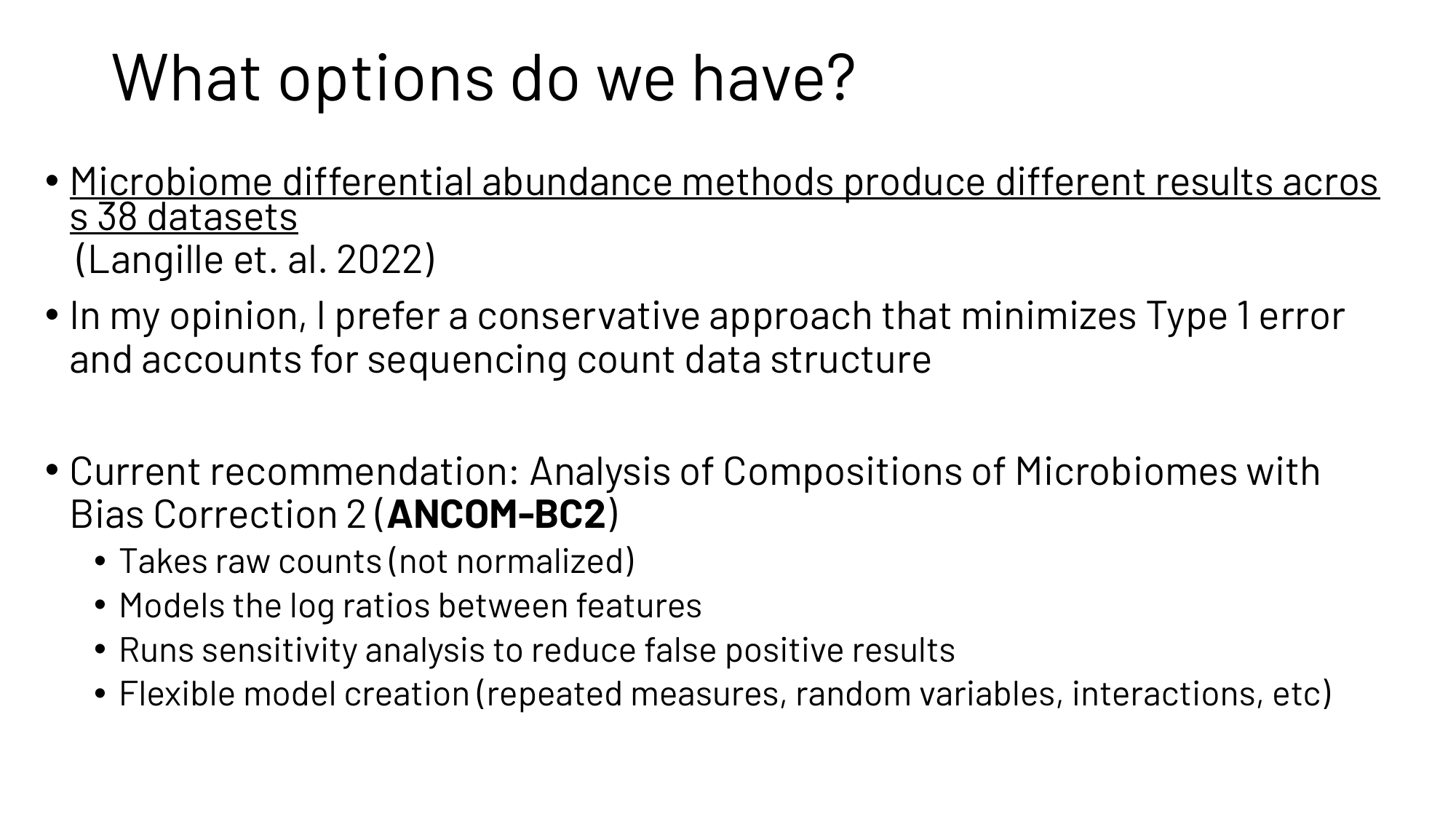

# What options do we have?

Microbiome differential abundance methods produce different results across 38 datasets (Langille et. al. 2022)
In my opinion, I prefer a conservative approach that minimizes Type 1 error and accounts for sequencing count data structure

Current recommendation: Analysis of Compositions of Microbiomes with Bias Correction 2 (ANCOM-BC2)
Takes raw counts (not normalized)
Models the log ratios between features
Runs sensitivity analysis to reduce false positive results
Flexible model creation (repeated measures, random variables, interactions, etc)